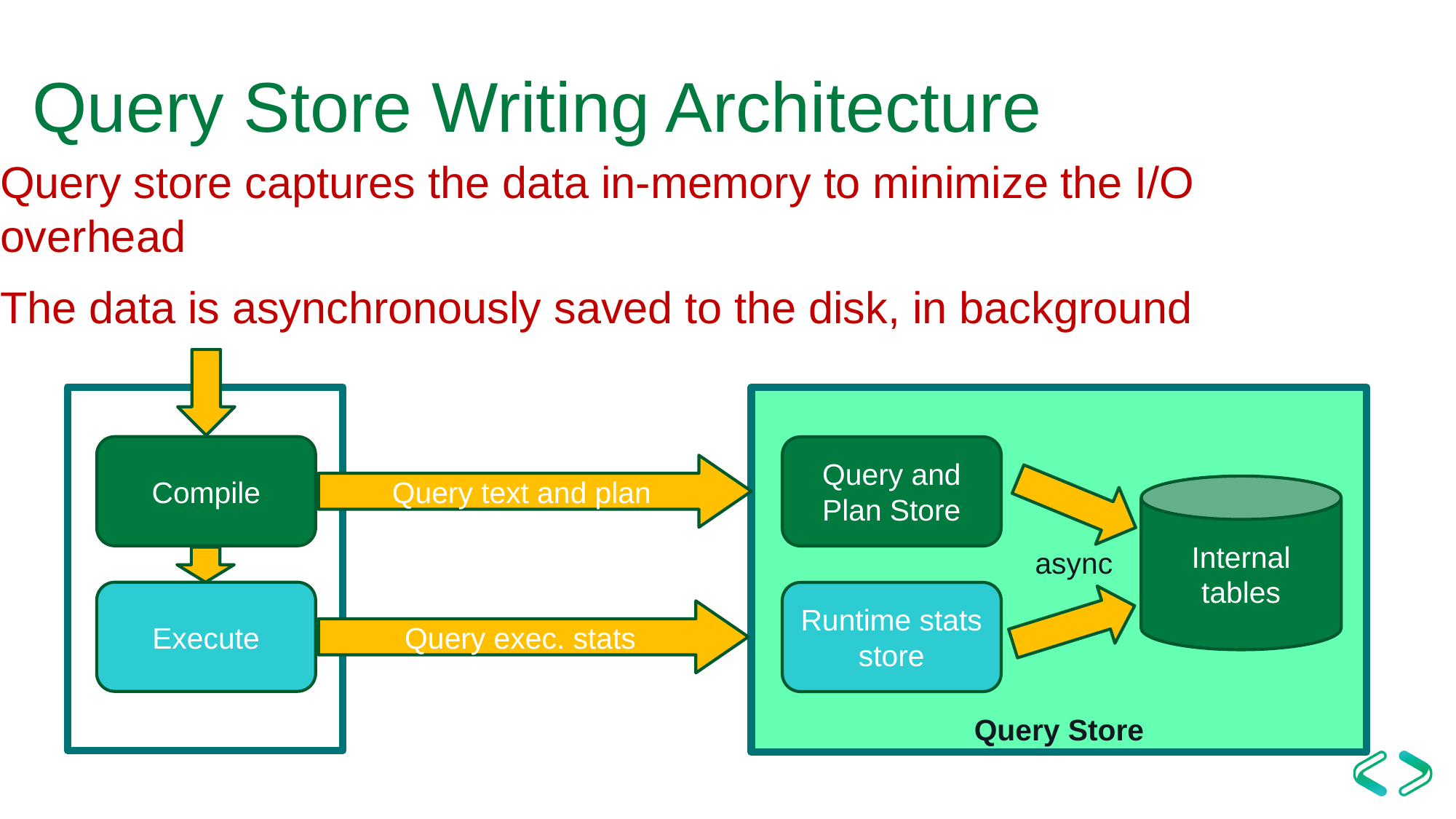

# Query Store Writing Architecture
Query store captures the data in-memory to minimize the I/O overhead
The data is asynchronously saved to the disk, in background

Query Execution
Query Store
Compile
Query and Plan Store
Query text and plan

Internal tables
async

Execute
Runtime stats
store

Query exec. stats
Performance